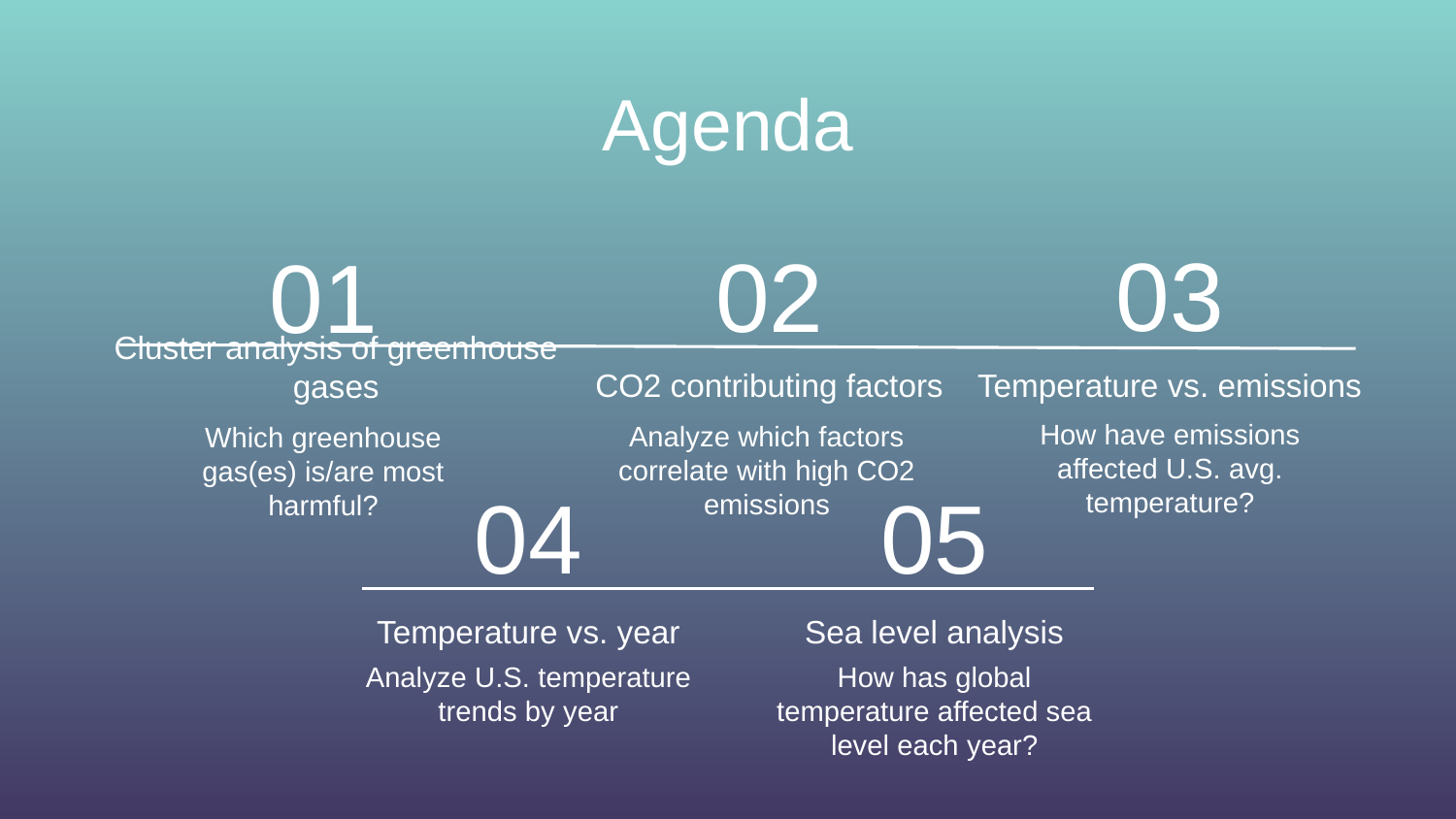

Agenda
03
02
01
# CO2 contributing factors
Temperature vs. emissions
Cluster analysis of greenhouse gases
How have emissions affected U.S. avg. temperature?
Analyze which factors correlate with high CO2 emissions

Which greenhouse gas(es) is/are most harmful?

05
04
Sea level analysis
Temperature vs. year
How has global temperature affected sea level each year?
Analyze U.S. temperature trends by year